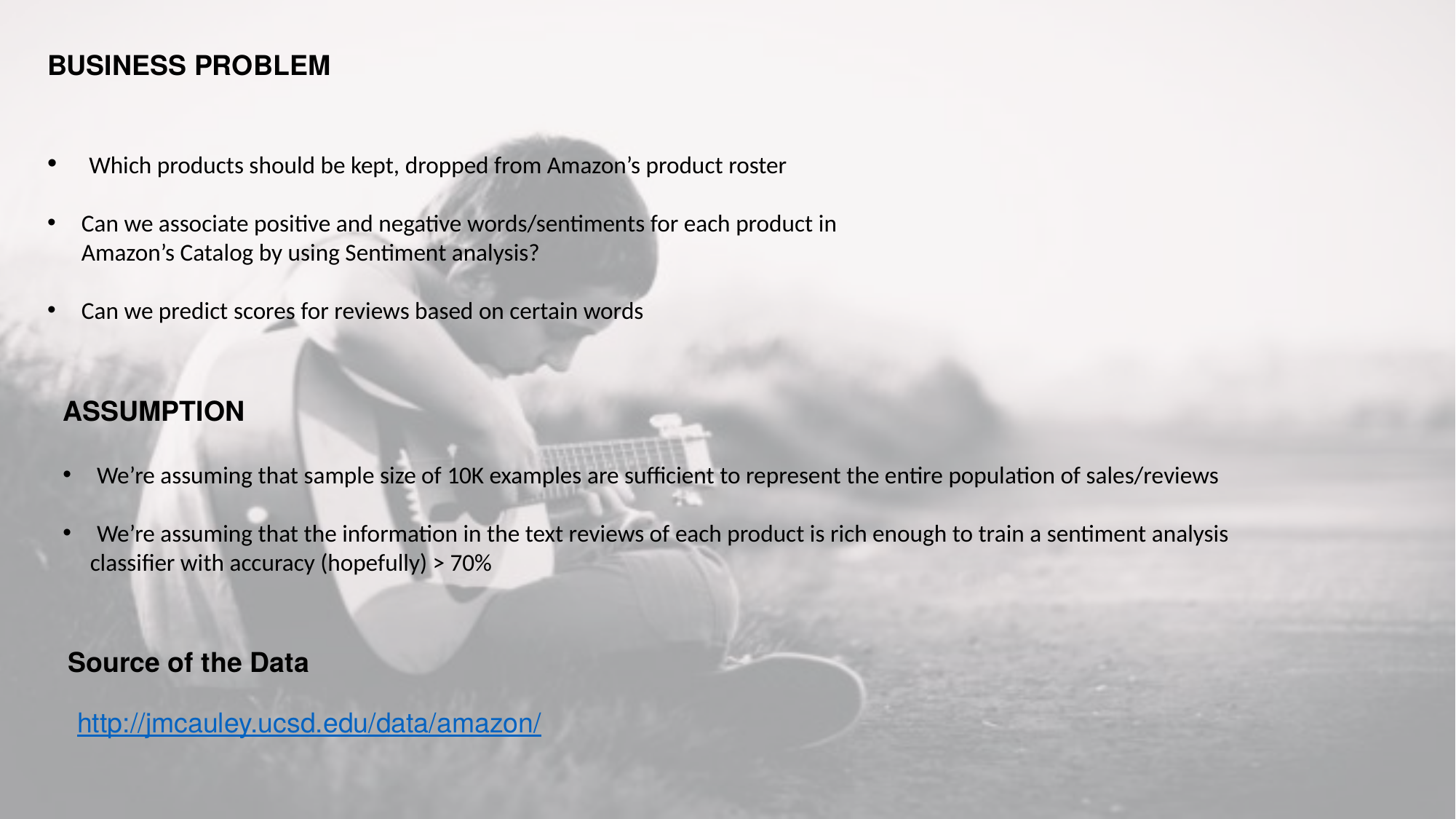

BUSINESS PROBLEM

 Which products should be kept, dropped from Amazon’s product roster

Can we associate positive and negative words/sentiments for each product in Amazon’s Catalog by using Sentiment analysis?

Can we predict scores for reviews based on certain words
ASSUMPTION

We’re assuming that sample size of 10K examples are sufficient to represent the entire population of sales/reviews

We’re assuming that the information in the text reviews of each product is rich enough to train a sentiment analysis
     classifier with accuracy (hopefully) > 70%
Source of the Data
 http://jmcauley.ucsd.edu/data/amazon/